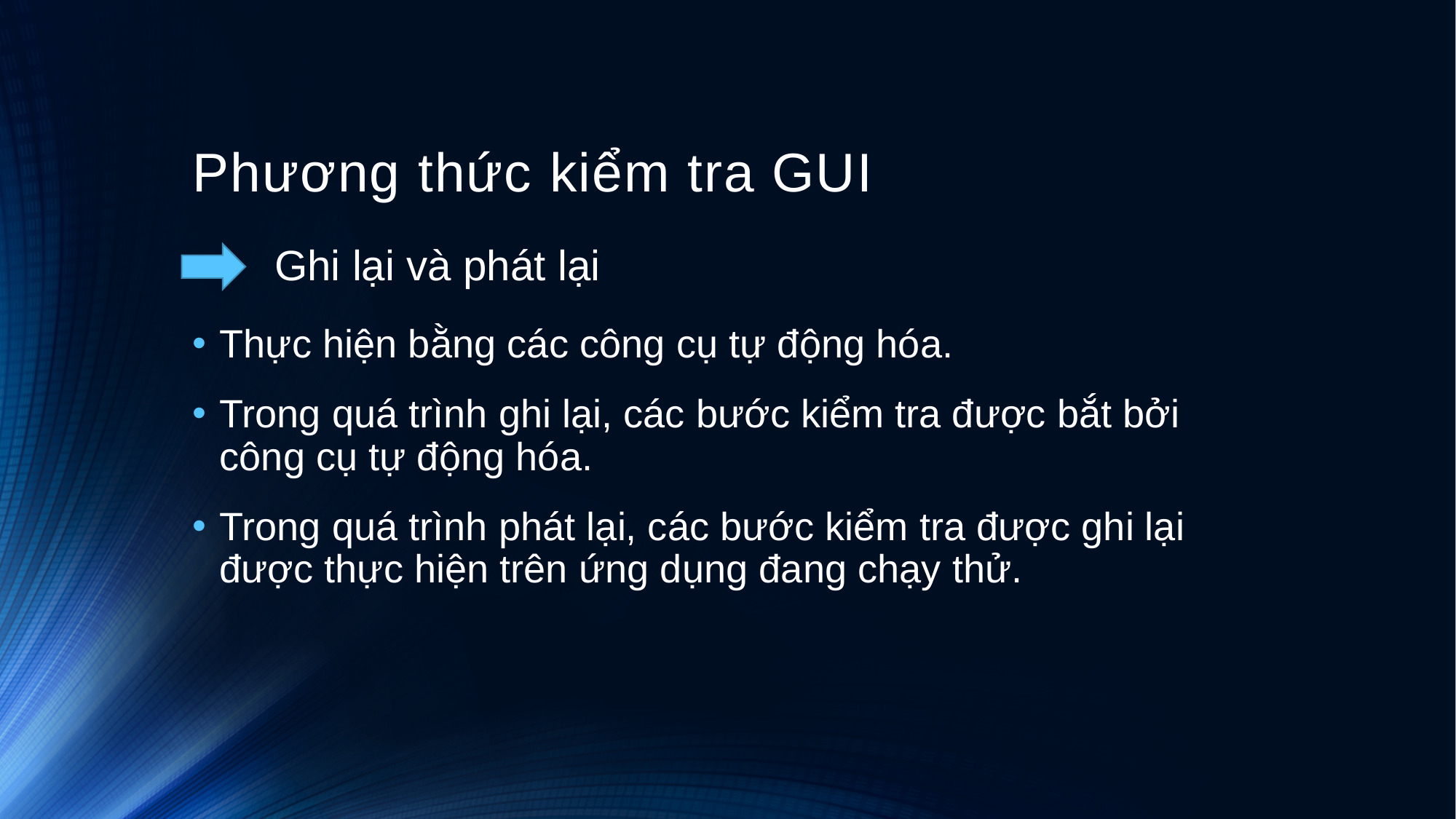

# Phương thức kiểm tra GUI
Ghi lại và phát lại

Thực hiện bằng các công cụ tự động hóa.
Trong quá trình ghi lại, các bước kiểm tra được bắt bởi công cụ tự động hóa.
Trong quá trình phát lại, các bước kiểm tra được ghi lại được thực hiện trên ứng dụng đang chạy thử.